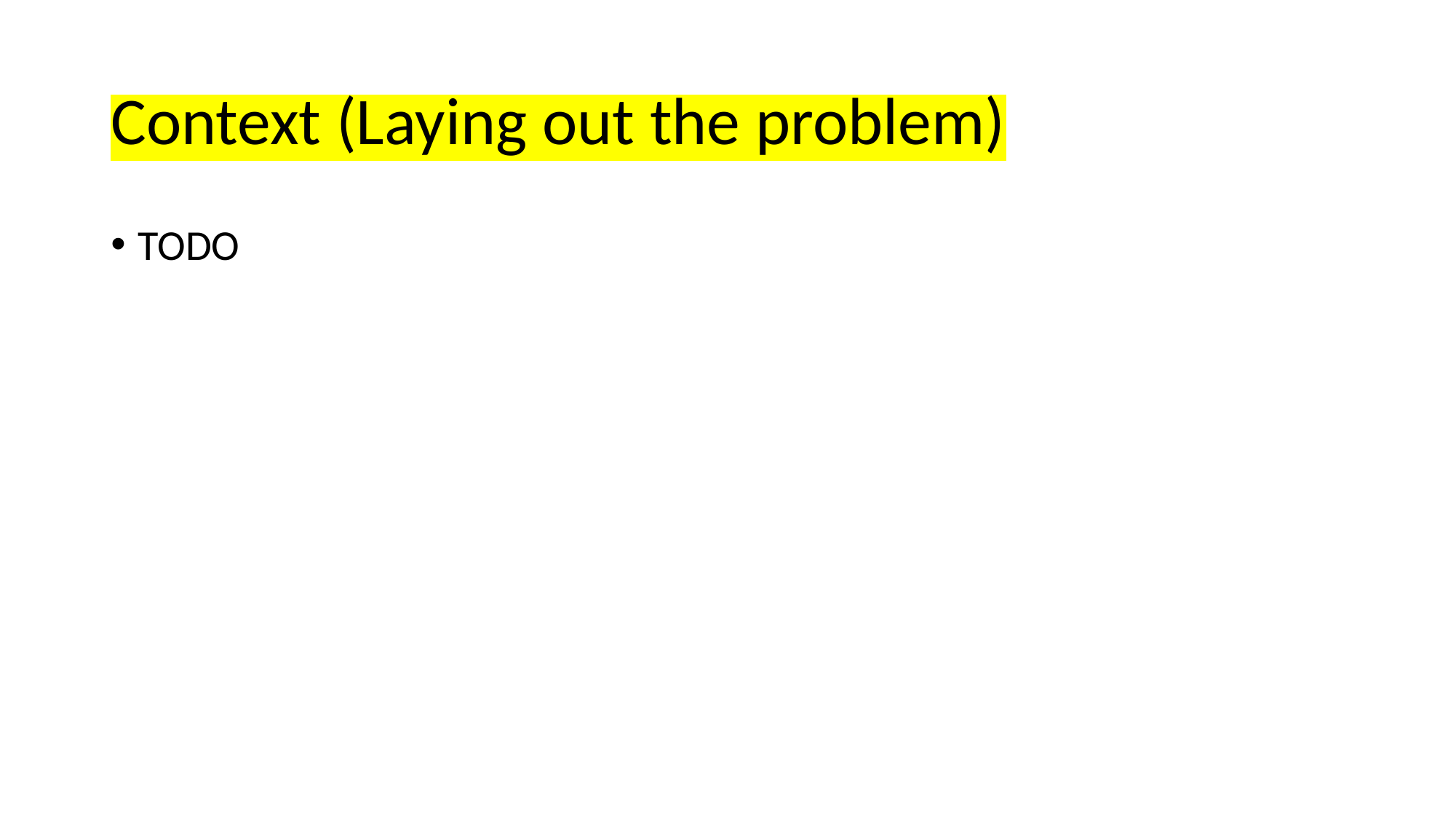

# Context (Laying out the problem)
TODO